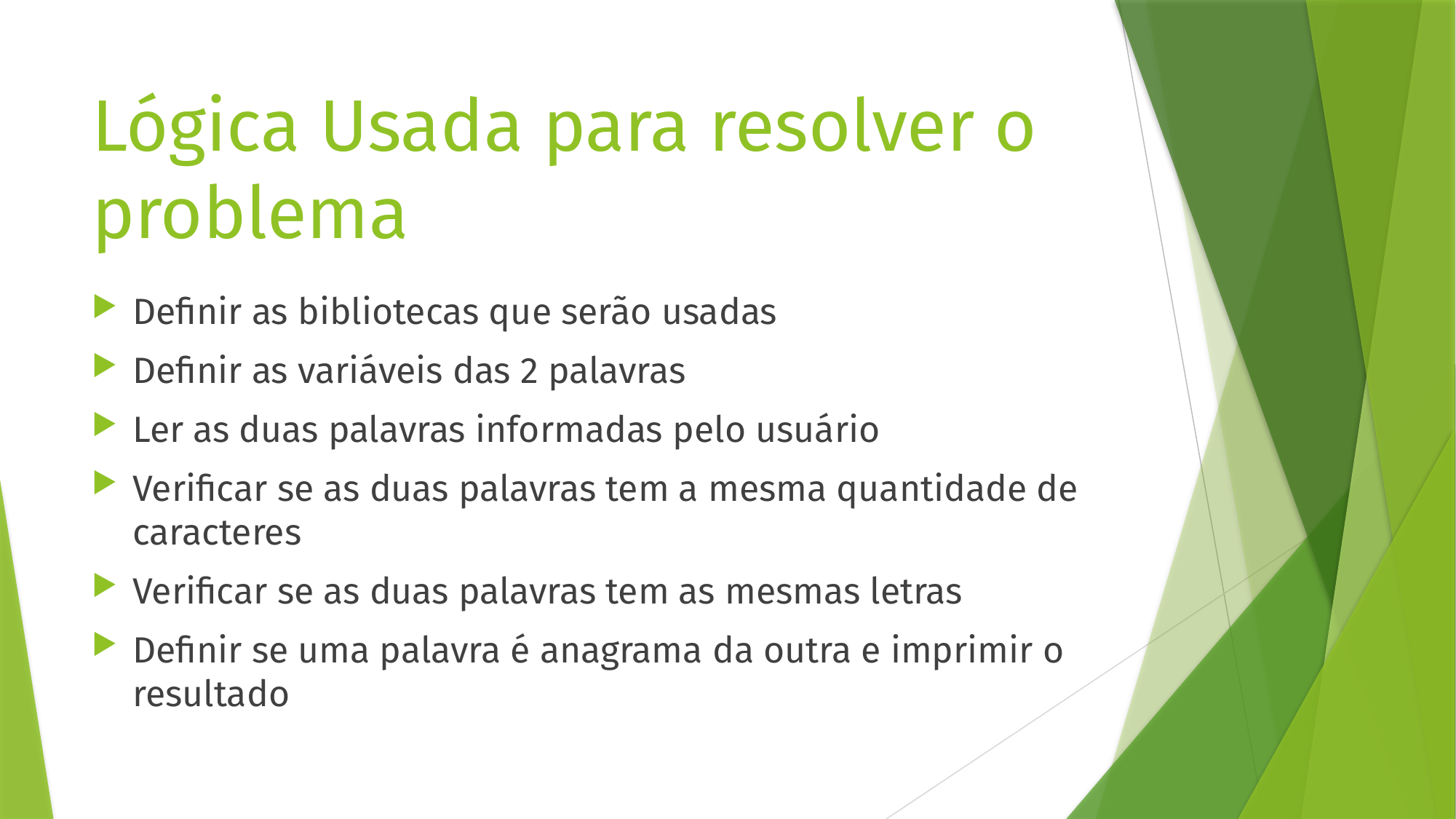

# Lógica Usada para resolver o problema
Definir as bibliotecas que serão usadas
Definir as variáveis das 2 palavras
Ler as duas palavras informadas pelo usuário
Verificar se as duas palavras tem a mesma quantidade de caracteres
Verificar se as duas palavras tem as mesmas letras
Definir se uma palavra é anagrama da outra e imprimir o resultado